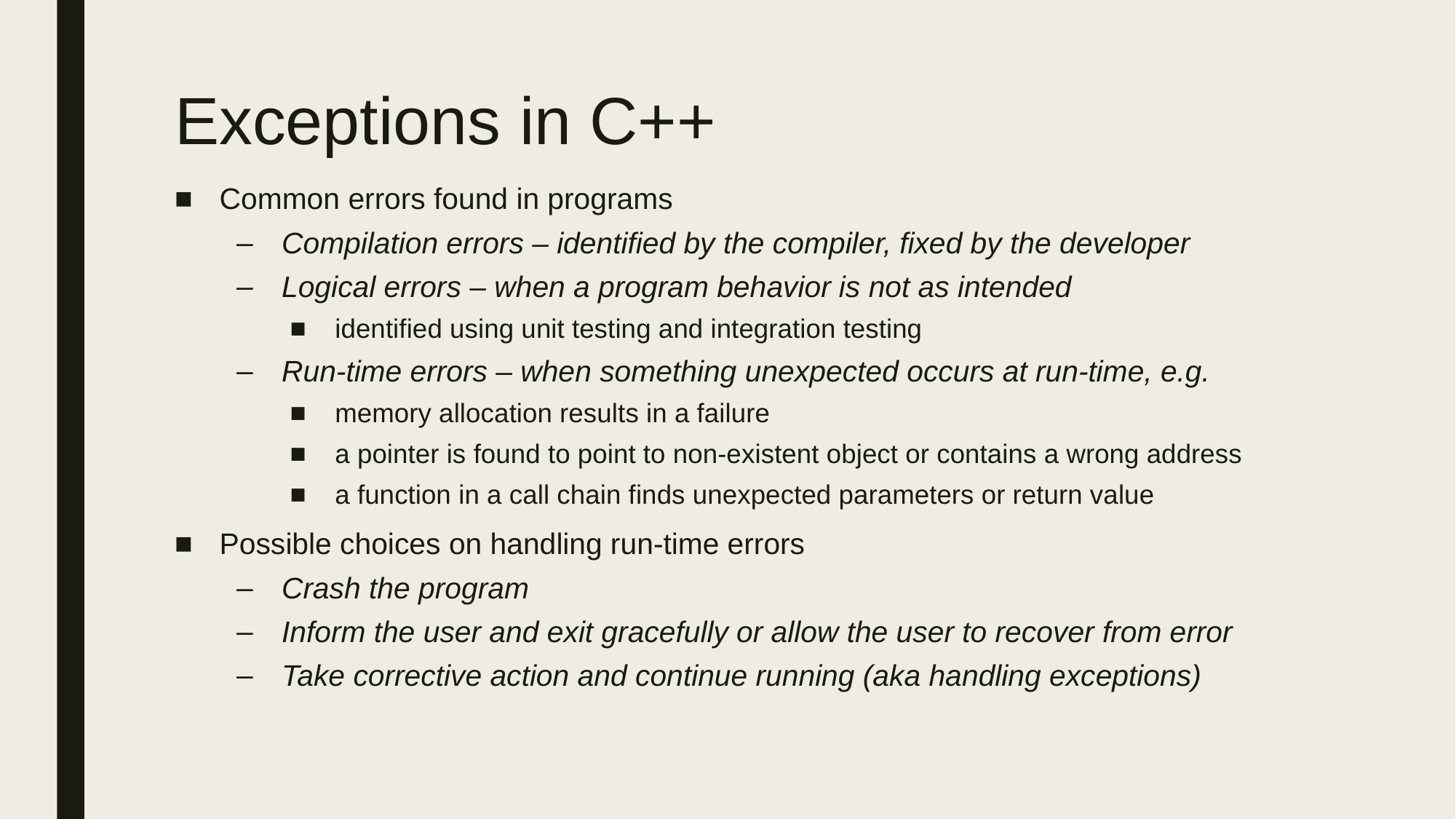

# Exceptions in C++
Common errors found in programs
Compilation errors – identified by the compiler, fixed by the developer
Logical errors – when a program behavior is not as intended
identified using unit testing and integration testing
Run-time errors – when something unexpected occurs at run-time, e.g.
memory allocation results in a failure
a pointer is found to point to non-existent object or contains a wrong address
a function in a call chain finds unexpected parameters or return value
Possible choices on handling run-time errors
Crash the program
Inform the user and exit gracefully or allow the user to recover from error
Take corrective action and continue running (aka handling exceptions)